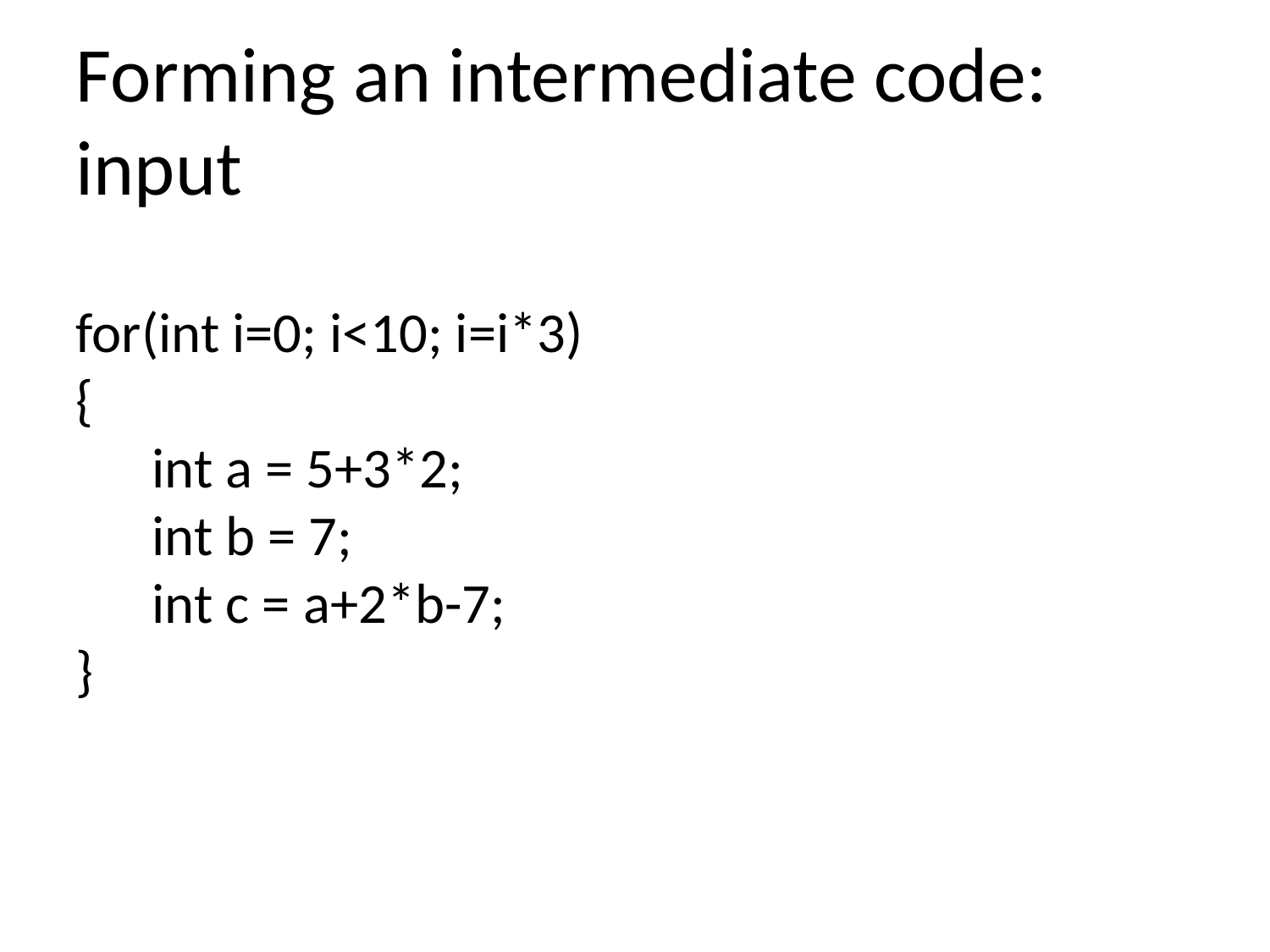

Forming an intermediate code: input

for(int i=0; i<10; i=i*3)
{
      int a = 5+3*2;
      int b = 7;
      int c = a+2*b-7;
}